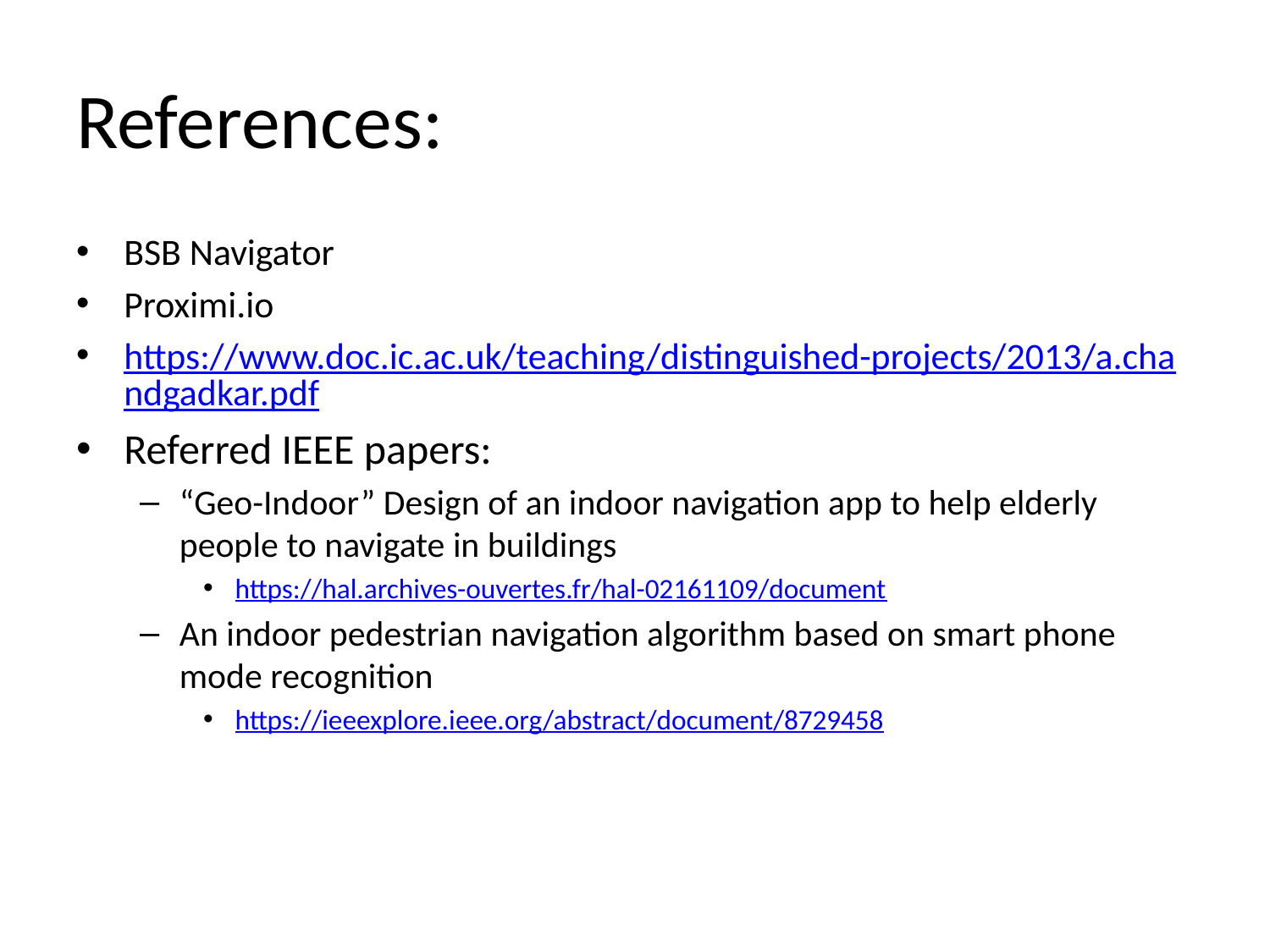

# References:
BSB Navigator
Proximi.io
https://www.doc.ic.ac.uk/teaching/distinguished-projects/2013/a.chandgadkar.pdf
Referred IEEE papers:
“Geo-Indoor” Design of an indoor navigation app to help elderly people to navigate in buildings
https://hal.archives-ouvertes.fr/hal-02161109/document
An indoor pedestrian navigation algorithm based on smart phone mode recognition
https://ieeexplore.ieee.org/abstract/document/8729458